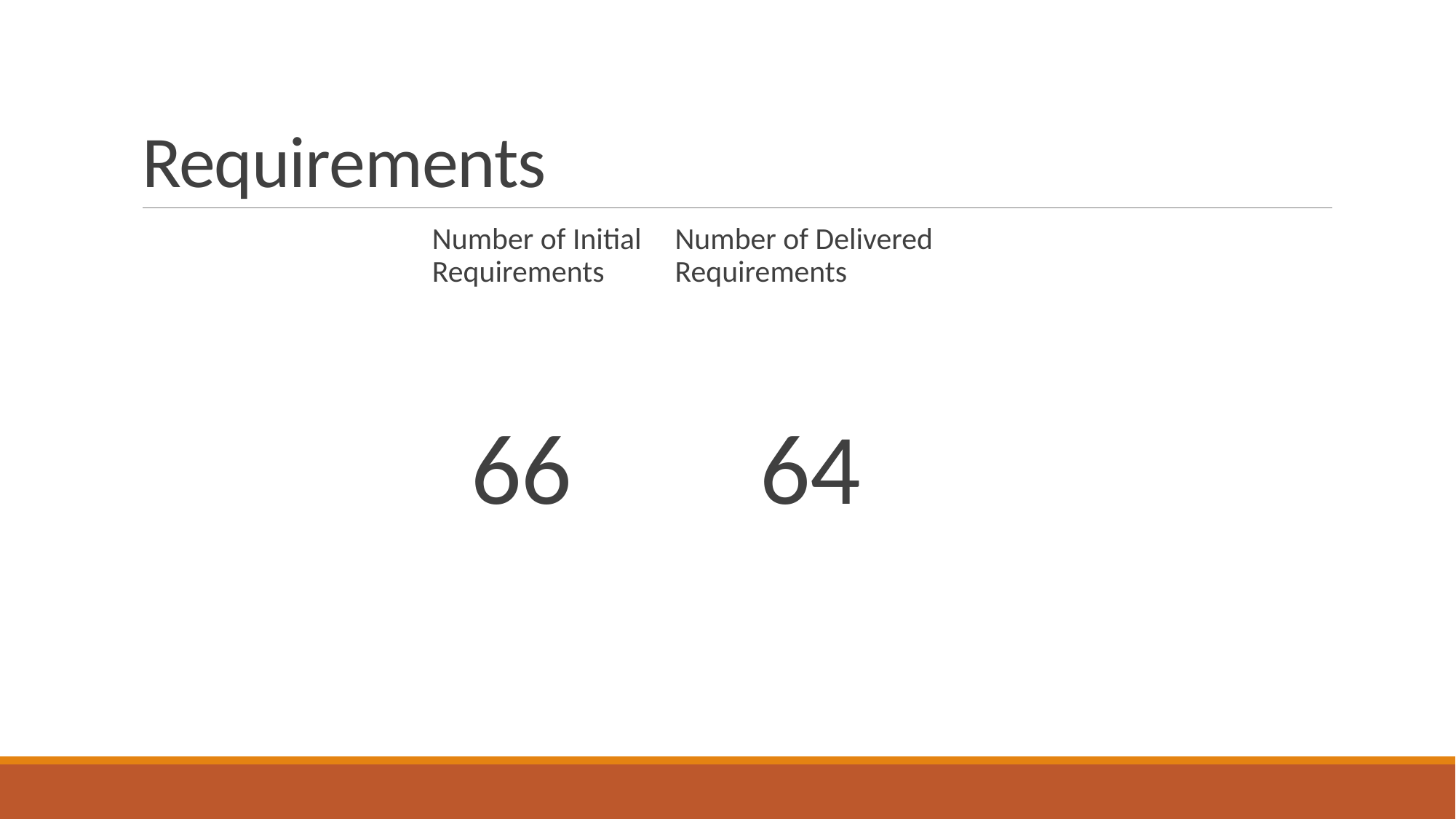

# Requirements
Number of Initial Requirements

66
Number of Delivered Requirements

64